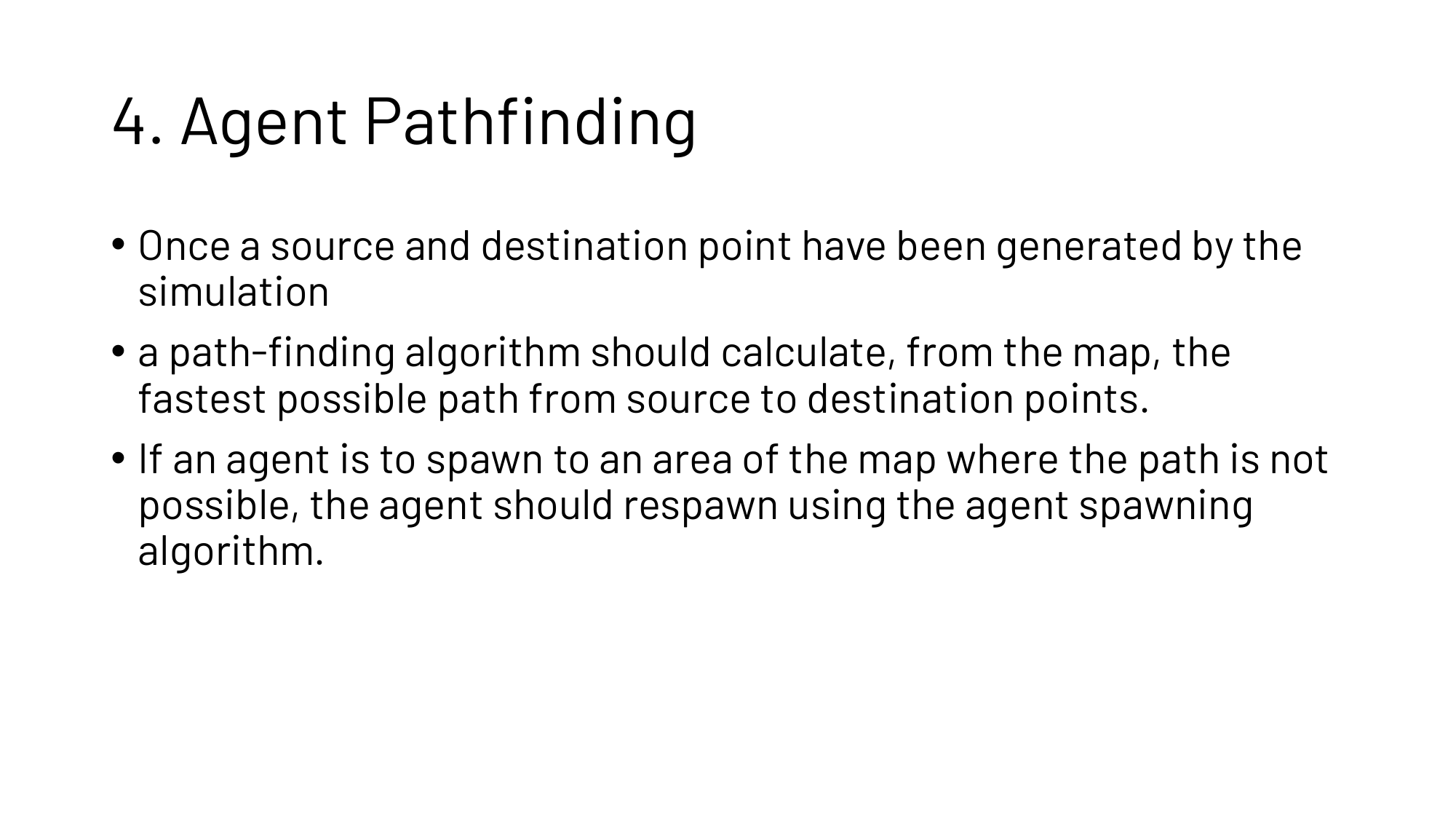

# 4. Agent Pathfinding
Once a source and destination point have been generated by the simulation
a path-finding algorithm should calculate, from the map, the fastest possible path from source to destination points.
If an agent is to spawn to an area of the map where the path is not possible, the agent should respawn using the agent spawning algorithm.